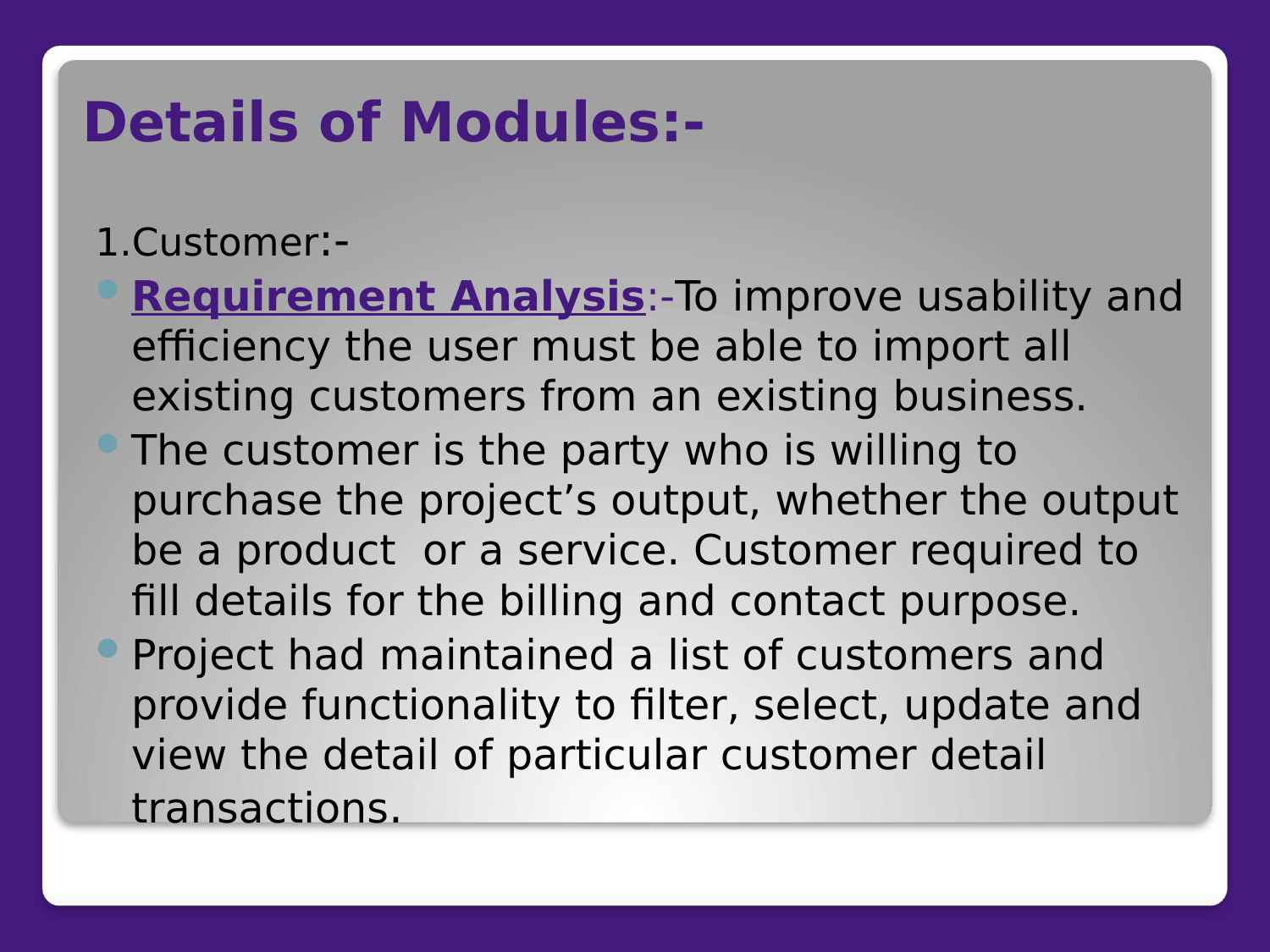

# Details of Modules:-
1.Customer:-
Requirement Analysis:-To improve usability and efficiency the user must be able to import all existing customers from an existing business.
The customer is the party who is willing to purchase the project’s output, whether the output be a product  or a service. Customer required to fill details for the billing and contact purpose.
Project had maintained a list of customers and provide functionality to filter, select, update and view the detail of particular customer detail transactions.